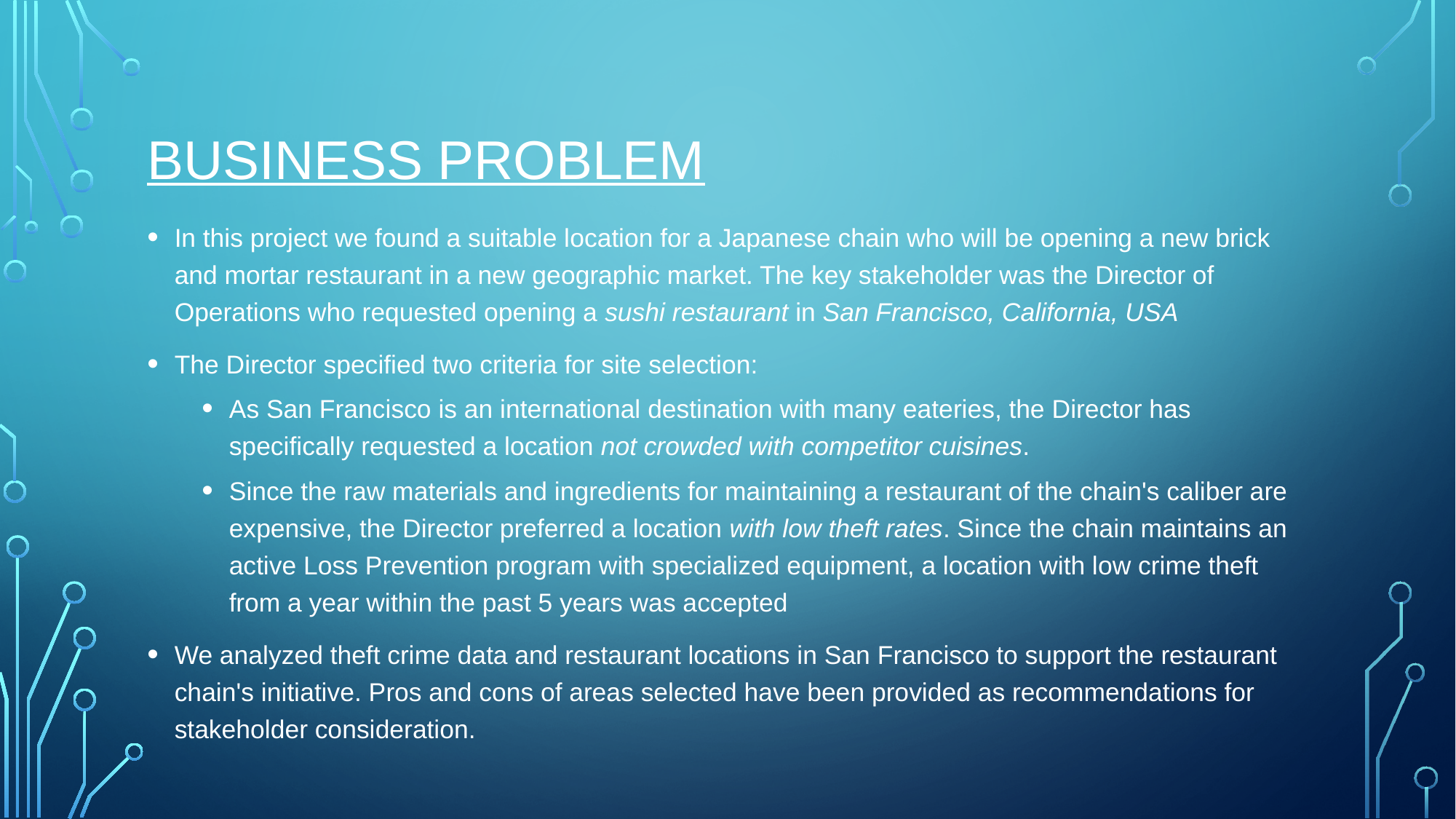

# business problem
In this project we found a suitable location for a Japanese chain who will be opening a new brick and mortar restaurant in a new geographic market. The key stakeholder was the Director of Operations who requested opening a sushi restaurant in San Francisco, California, USA
The Director specified two criteria for site selection:
As San Francisco is an international destination with many eateries, the Director has specifically requested a location not crowded with competitor cuisines.
Since the raw materials and ingredients for maintaining a restaurant of the chain's caliber are expensive, the Director preferred a location with low theft rates. Since the chain maintains an active Loss Prevention program with specialized equipment, a location with low crime theft from a year within the past 5 years was accepted
We analyzed theft crime data and restaurant locations in San Francisco to support the restaurant chain's initiative. Pros and cons of areas selected have been provided as recommendations for stakeholder consideration.